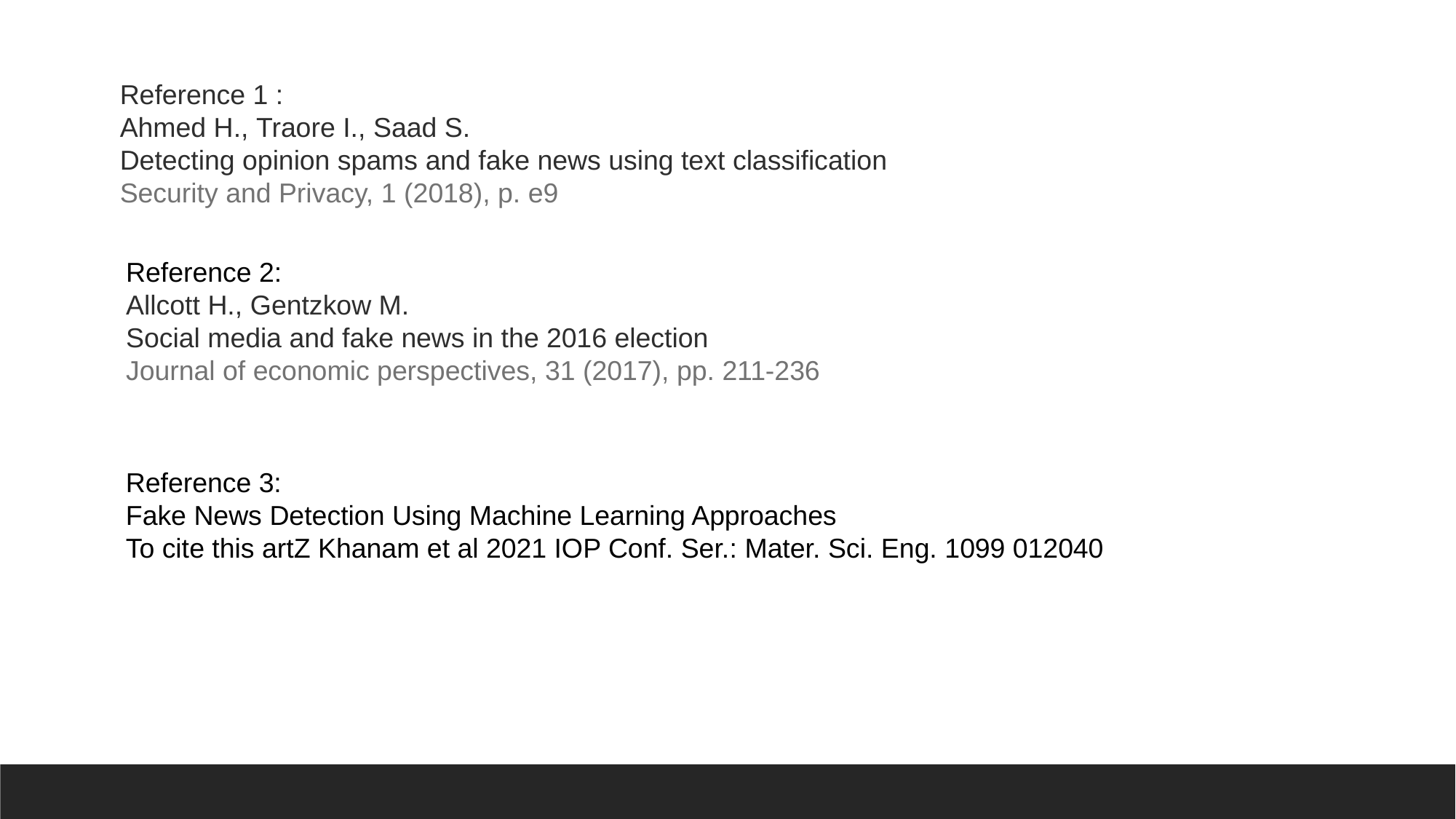

Reference 1 :
Ahmed H., Traore I., Saad S.
Detecting opinion spams and fake news using text classification
Security and Privacy, 1 (2018), p. e9
Reference 2:
Allcott H., Gentzkow M.
Social media and fake news in the 2016 election
Journal of economic perspectives, 31 (2017), pp. 211-236

Reference 3:
Fake News Detection Using Machine Learning Approaches
To cite this artZ Khanam et al 2021 IOP Conf. Ser.: Mater. Sci. Eng. 1099 012040